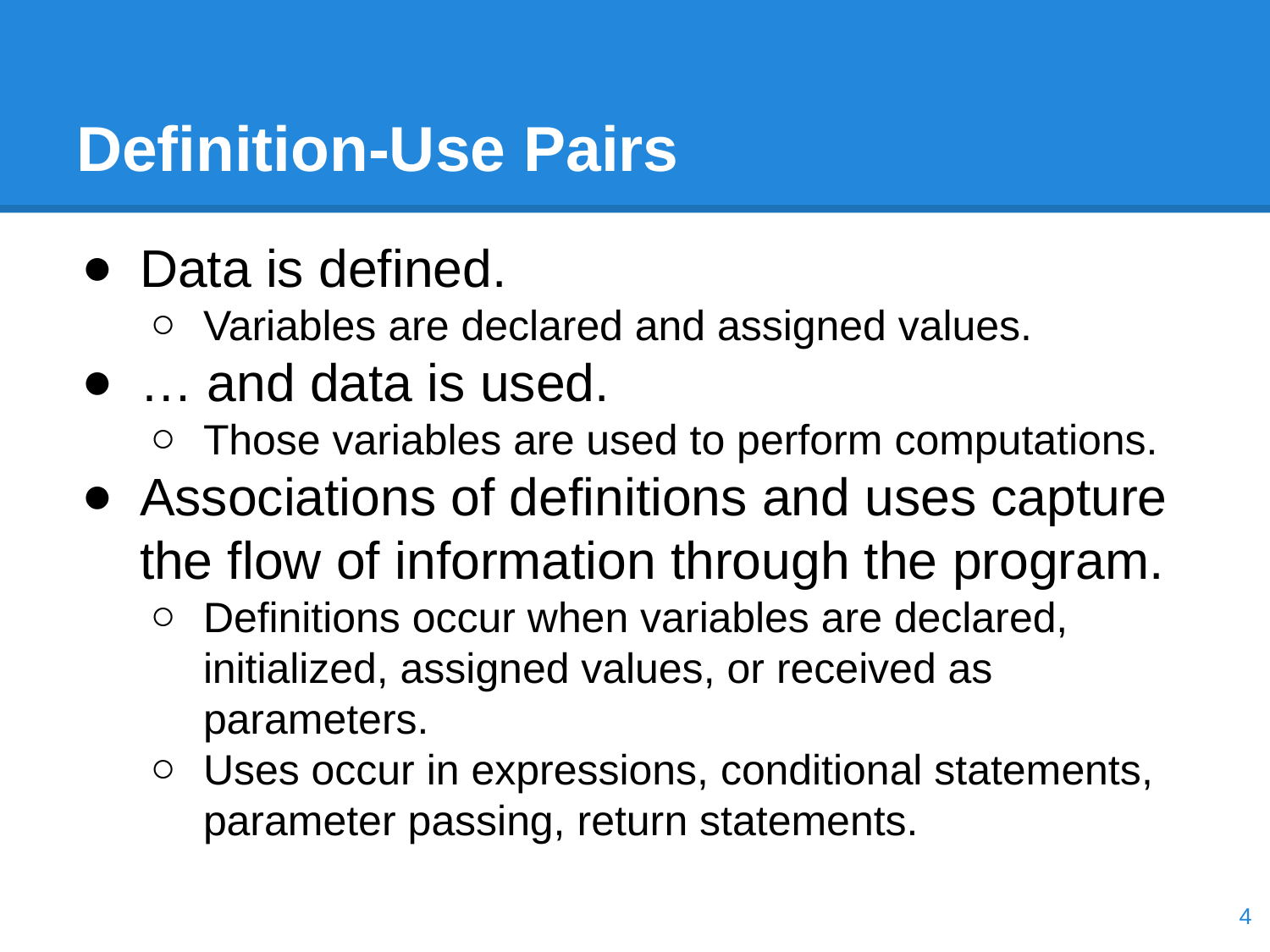

# Definition-Use Pairs
Data is defined.
Variables are declared and assigned values.
… and data is used.
Those variables are used to perform computations.
Associations of definitions and uses capture the flow of information through the program.
Definitions occur when variables are declared, initialized, assigned values, or received as parameters.
Uses occur in expressions, conditional statements, parameter passing, return statements.
4